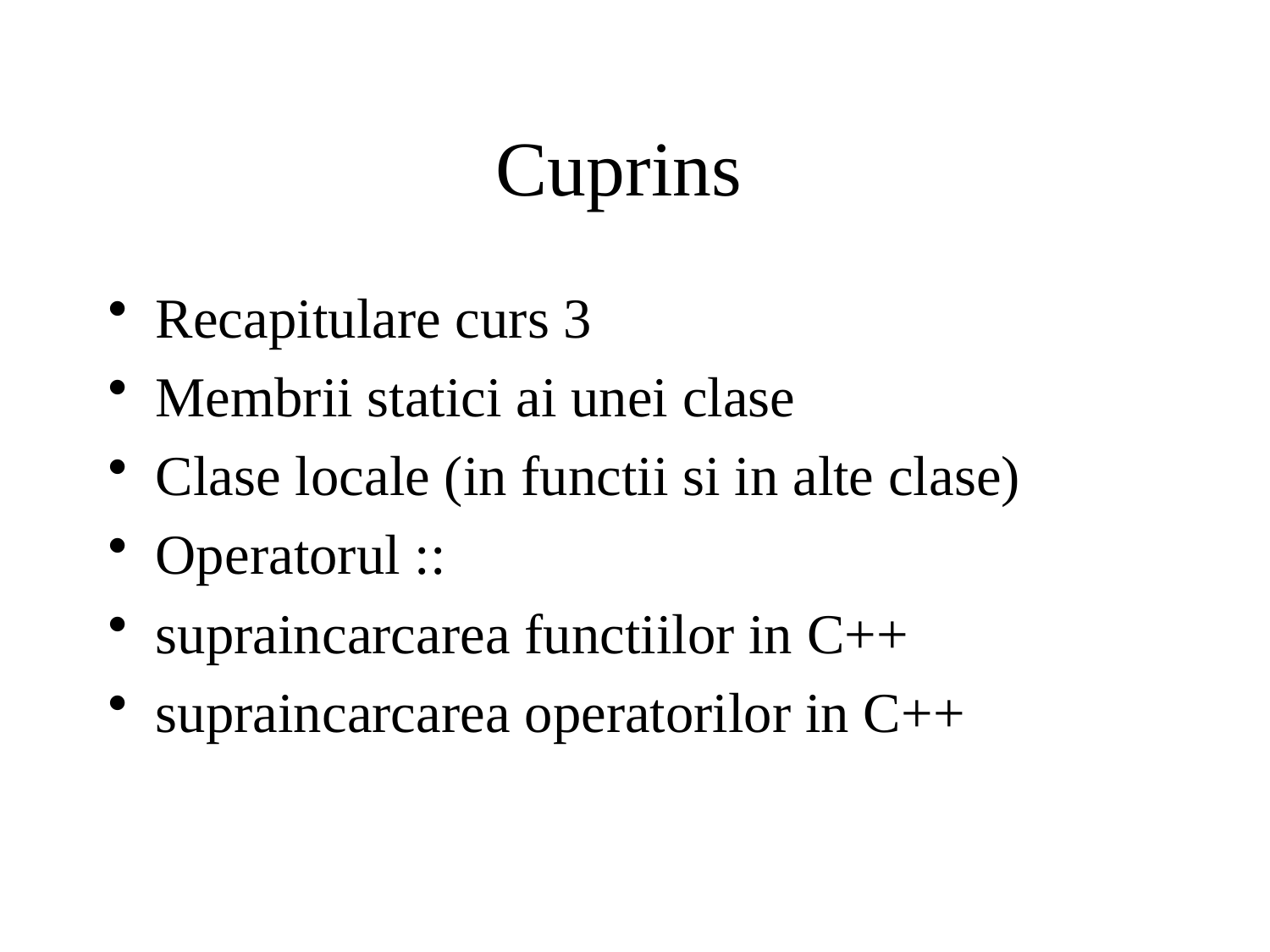

# Cuprins
Recapitulare curs 3
Membrii statici ai unei clase
Clase locale (in functii si in alte clase)
Operatorul ::
supraincarcarea functiilor in C++
supraincarcarea operatorilor in C++